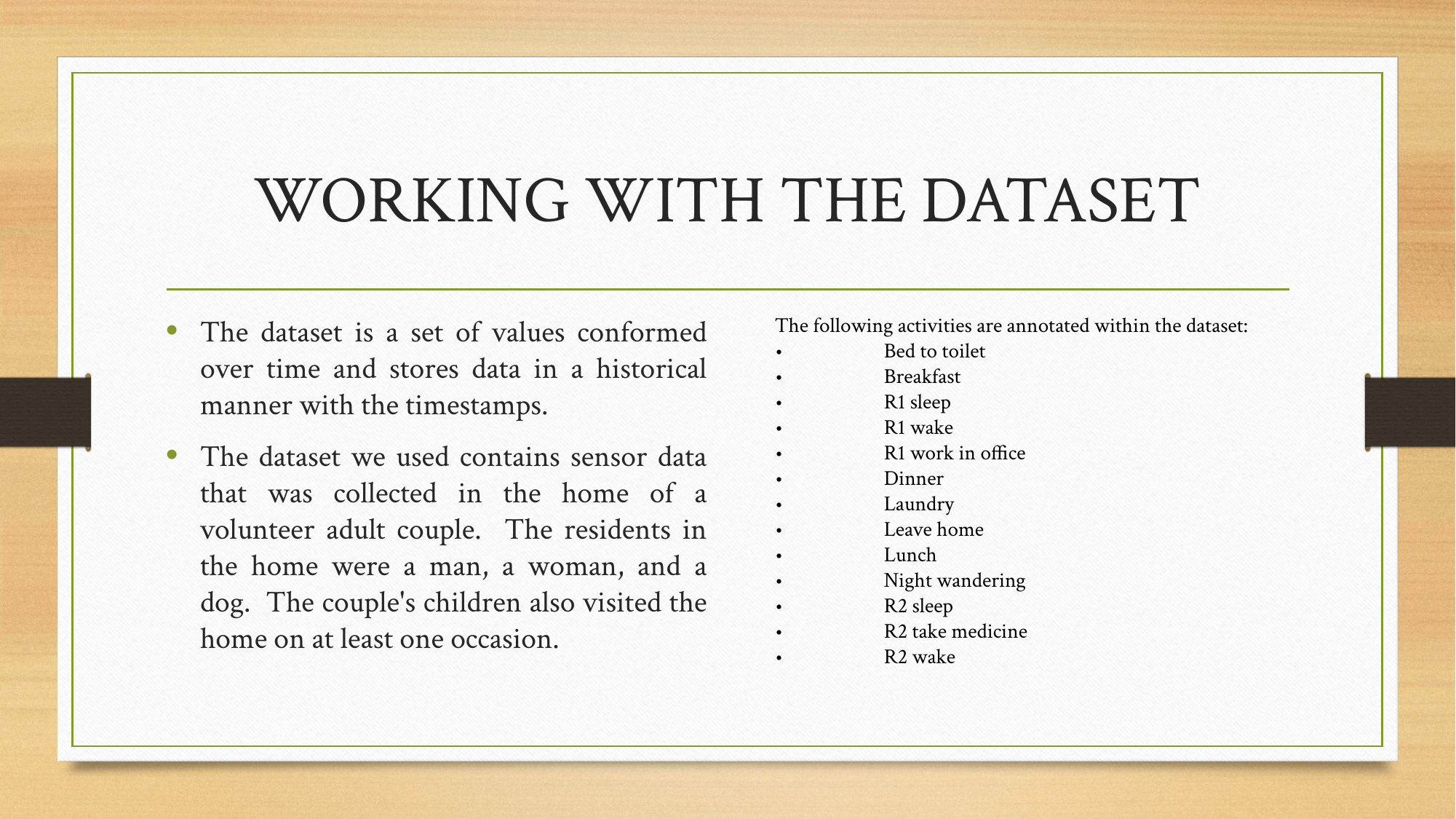

# WORKING WITH THE DATASET
The dataset is a set of values conformed over time and stores data in a historical manner with the timestamps.
The dataset we used contains sensor data that was collected in the home of a volunteer adult couple.  The residents in the home were a man, a woman, and a dog.  The couple's children also visited the home on at least one occasion.
The following activities are annotated within the dataset:
•	Bed to toilet
•	Breakfast
•	R1 sleep
•	R1 wake
•	R1 work in office
•	Dinner
•	Laundry
•	Leave home
•	Lunch
•	Night wandering
•	R2 sleep
•	R2 take medicine
•	R2 wake